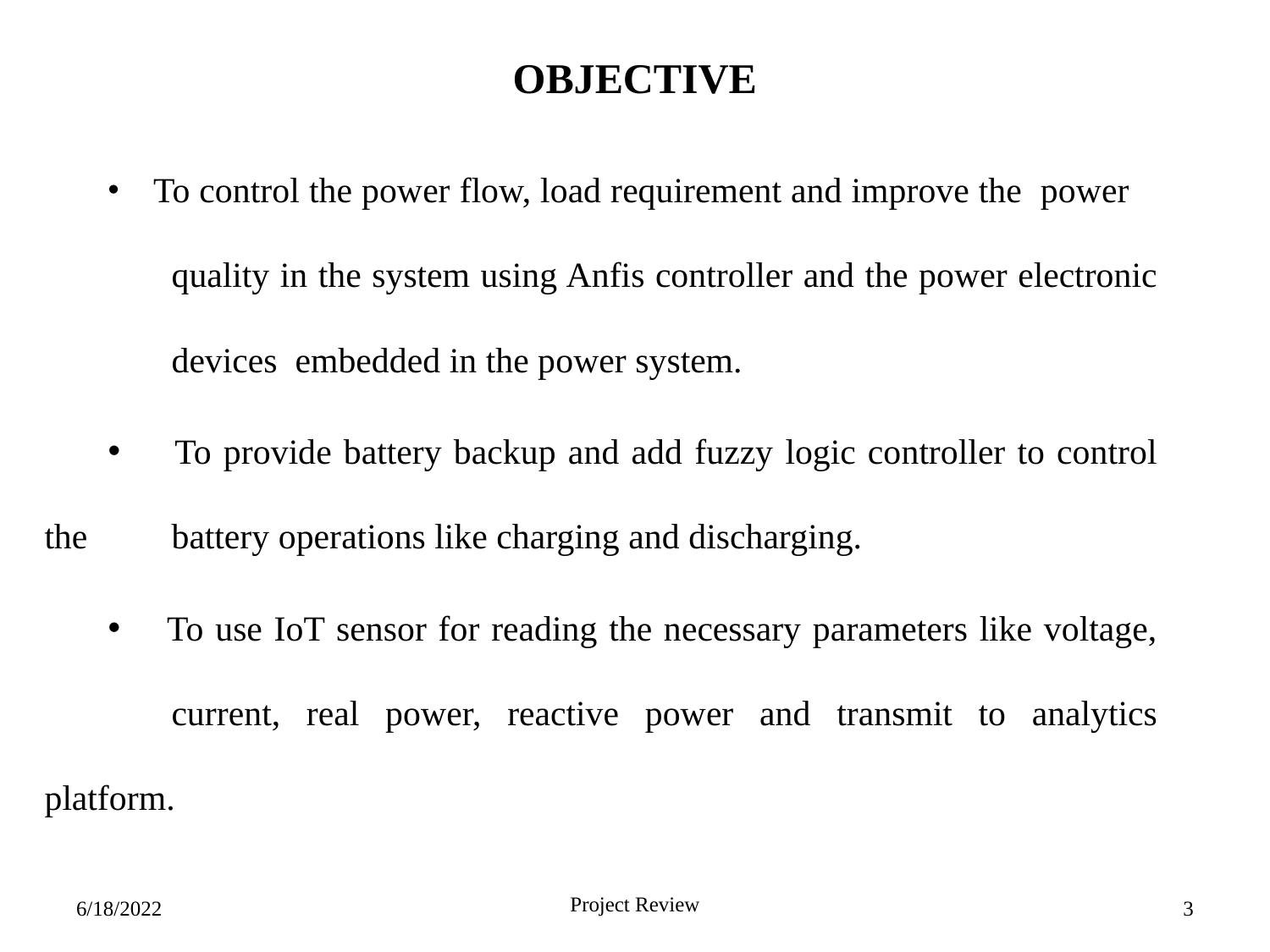

# OBJECTIVE
    To control the power flow, load requirement and improve the  power    	quality in the system using Anfis controller and the power electronic 	devices  embedded in the power system.
 	To provide battery backup and add fuzzy logic controller to control the 	battery operations like charging and discharging.
    To use IoT sensor for reading the necessary parameters like voltage, 	current, real power, reactive power and transmit to analytics platform.

Project Review
6/18/2022
3